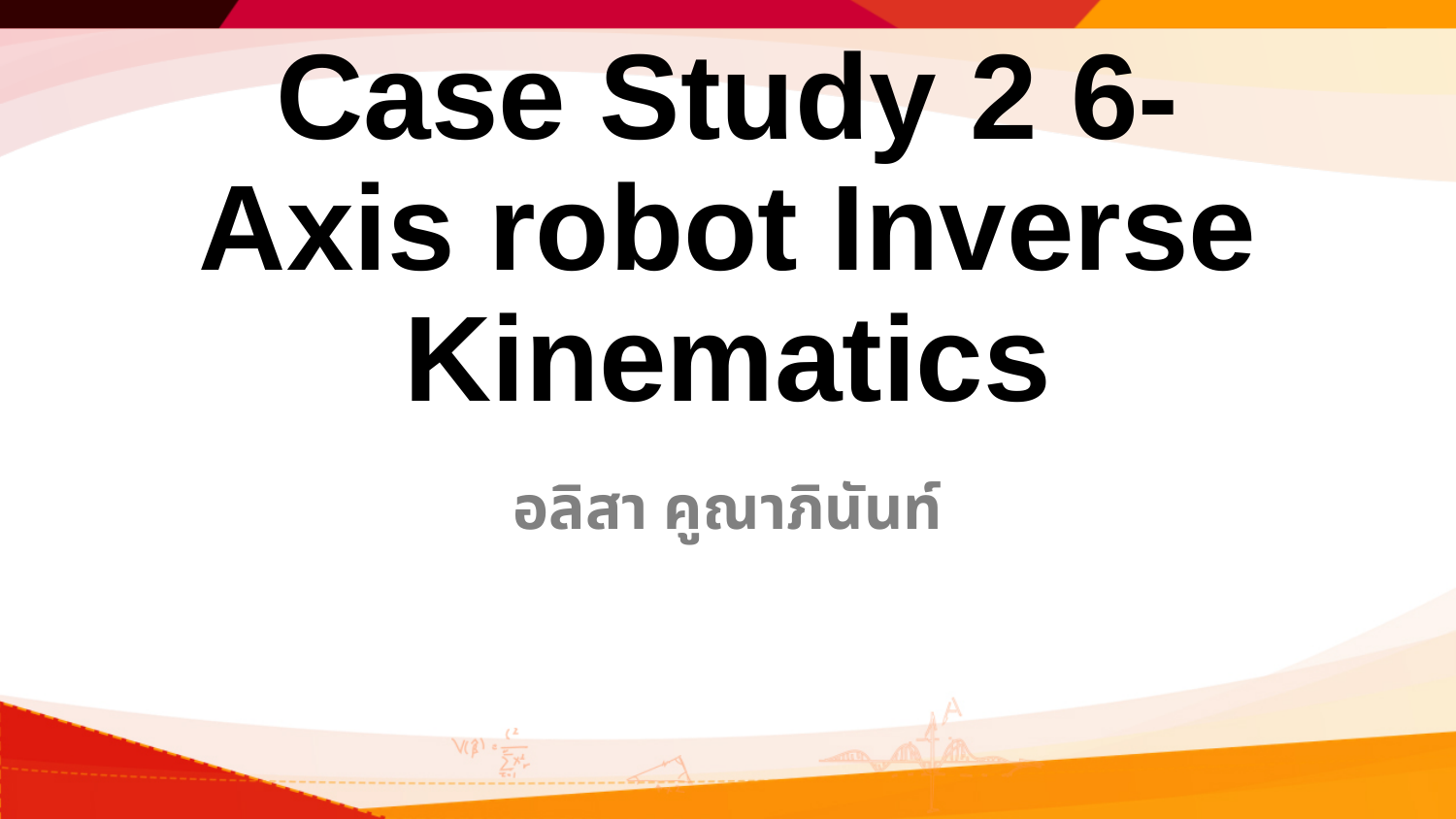

# Case Study 2 6-Axis robot Inverse Kinematics
อลิสา คูณาภินันท์